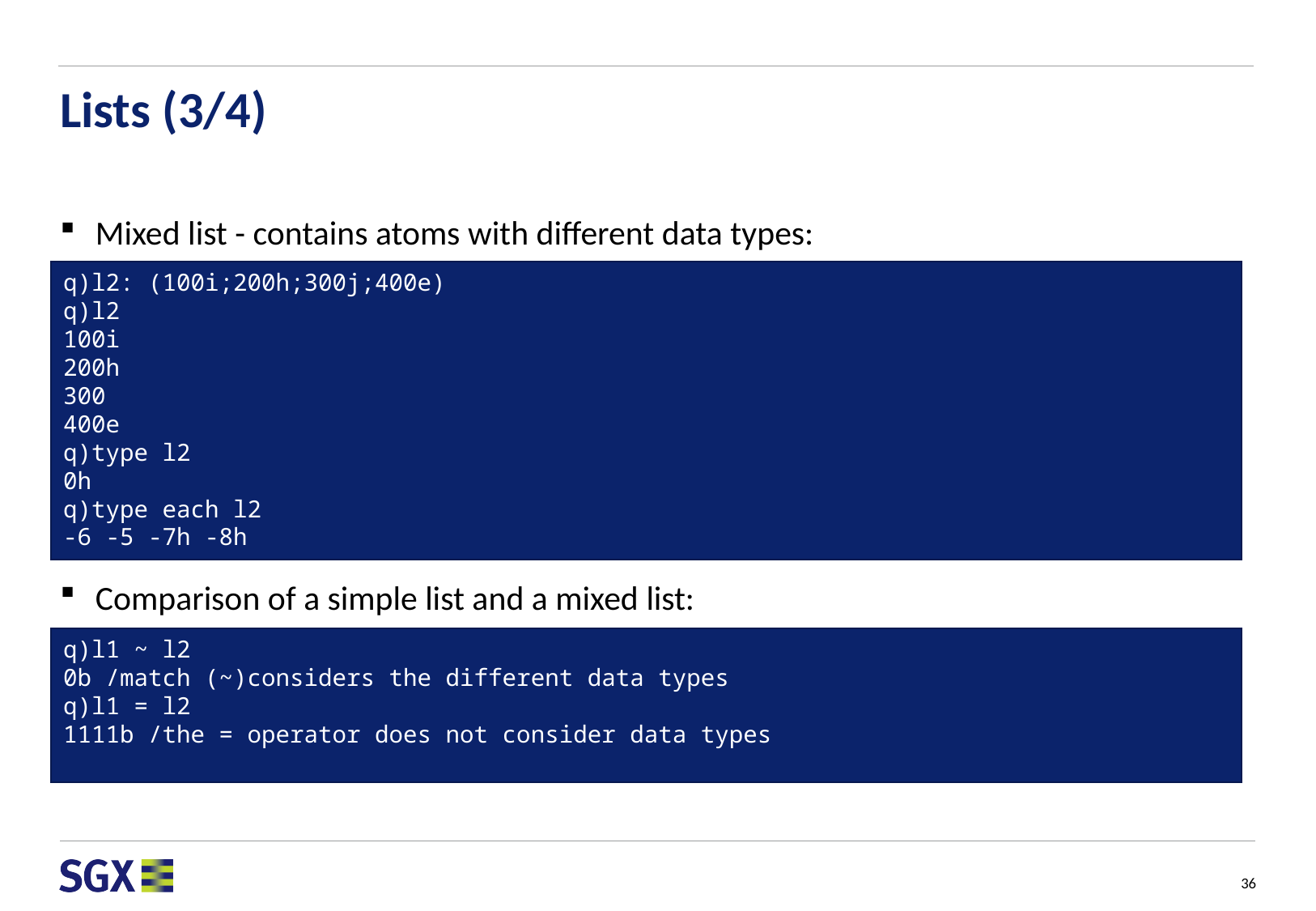

# Lists (3/4)
Mixed list - contains atoms with different data types:

Comparison of a simple list and a mixed list:
q)l2: (100i;200h;300j;400e)
q)l2
100i
200h
300
400e
q)type l2
0h
q)type each l2
-6 -5 -7h -8h
q)l1 ~ l2
0b /match (~)considers the different data types
q)l1 = l2
1111b /the = operator does not consider data types
36